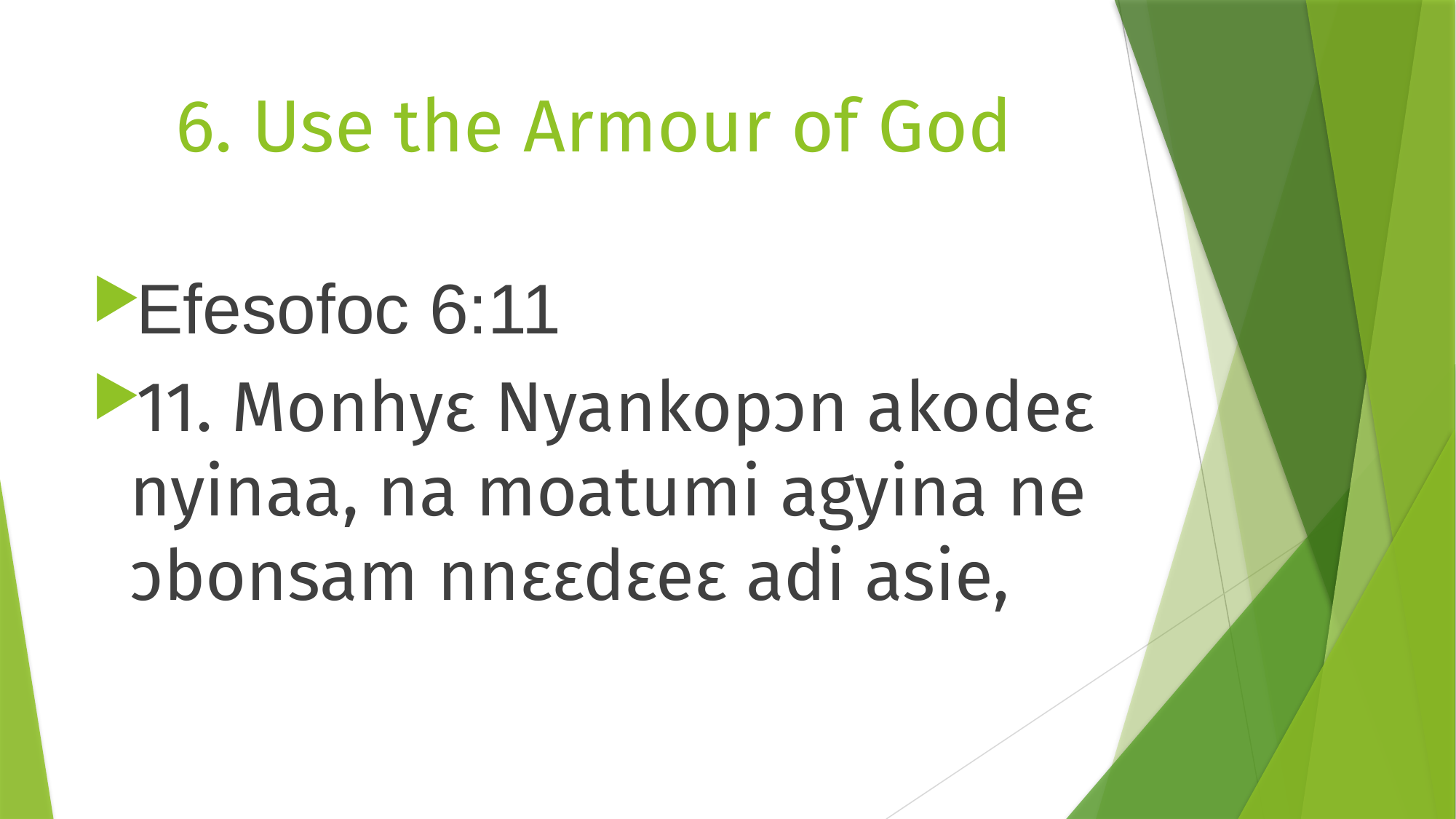

# 6. Use the Armour of God
Efesofoc 6:11
11. Monhyɛ Nyankopɔn akodeɛ nyinaa, na moatumi agyina ne ɔbonsam nnɛɛdɛeɛ adi asie,